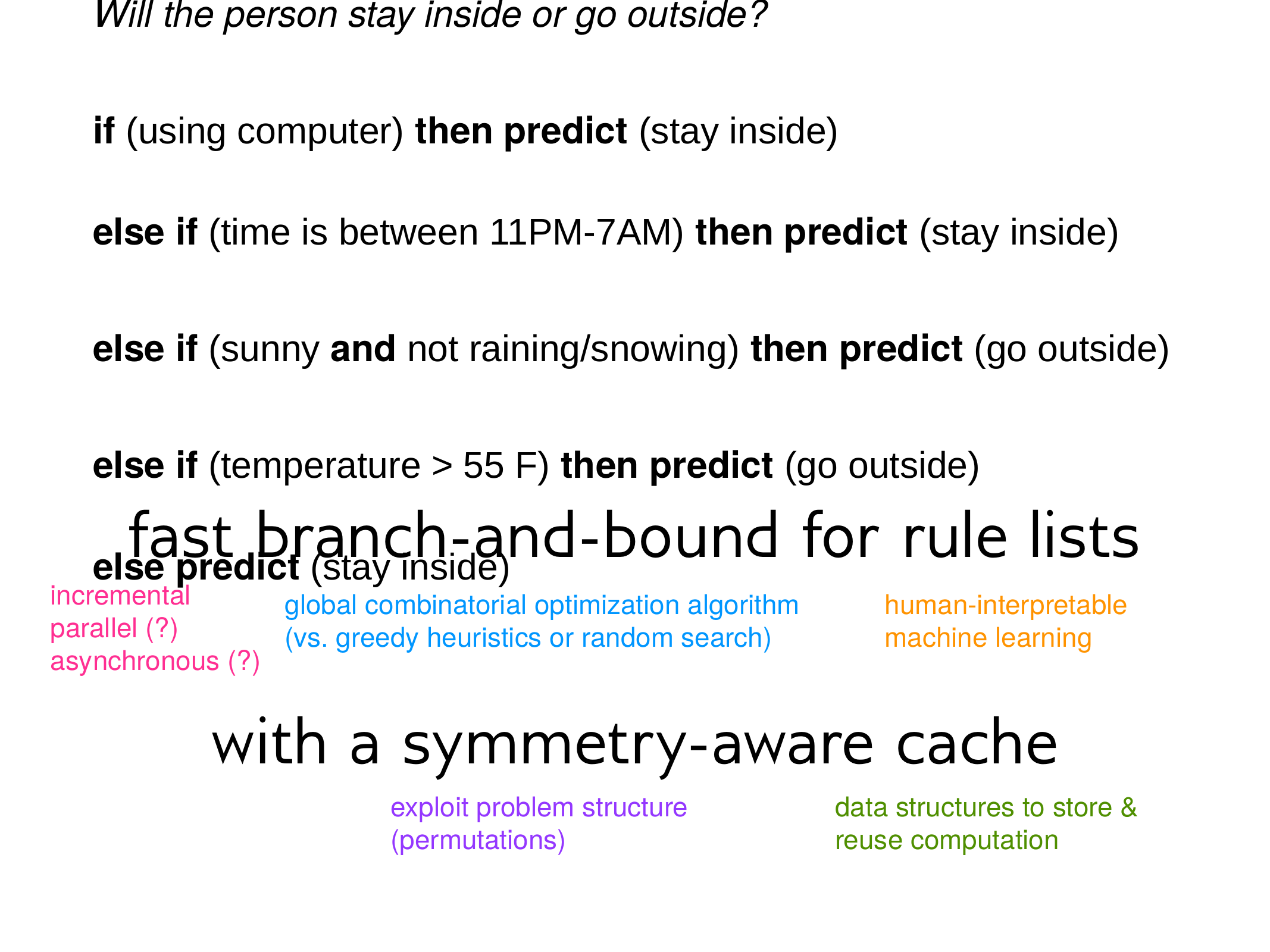

Will the person stay inside or go outside?
if (using computer) then predict (stay inside)
else if (time is between 11PM-7AM) then predict (stay inside)
else if (sunny and not raining/snowing) then predict (go outside)
else if (temperature > 55 F) then predict (go outside)
else predict (stay inside)
fast branch-and-bound for rule lists
incremental
parallel (?)
asynchronous (?)
human-interpretable machine learning
global combinatorial optimization algorithm
(vs. greedy heuristics or random search)
with a symmetry-aware cache
exploit problem structure
(permutations)
data structures to store & reuse computation